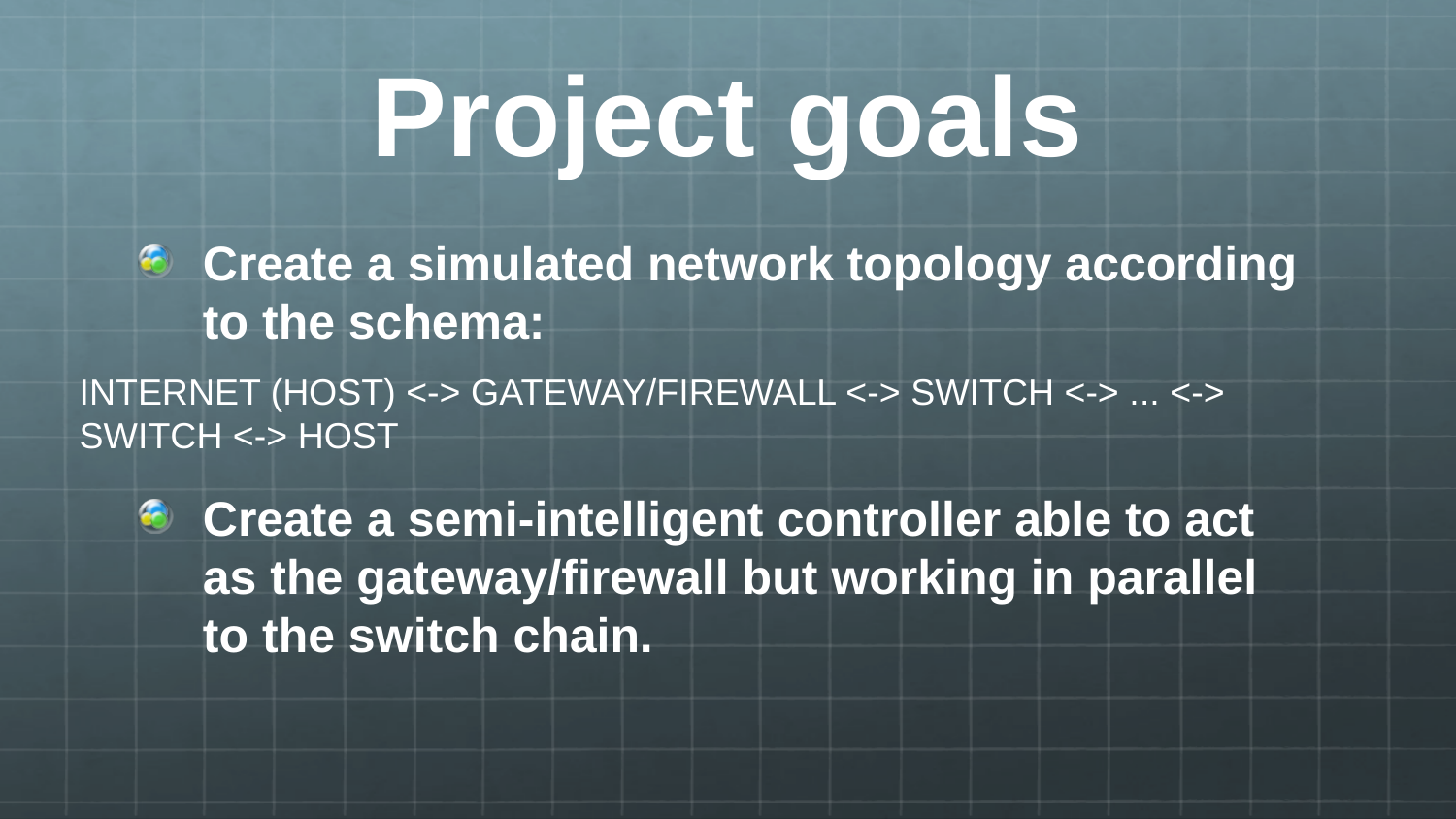

# Project goals
Create a simulated network topology according to the schema:

Create a semi-intelligent controller able to act as the gateway/firewall but working in parallel to the switch chain.

INTERNET (HOST) <-> GATEWAY/FIREWALL <-> SWITCH <-> ... <-> SWITCH <-> HOST